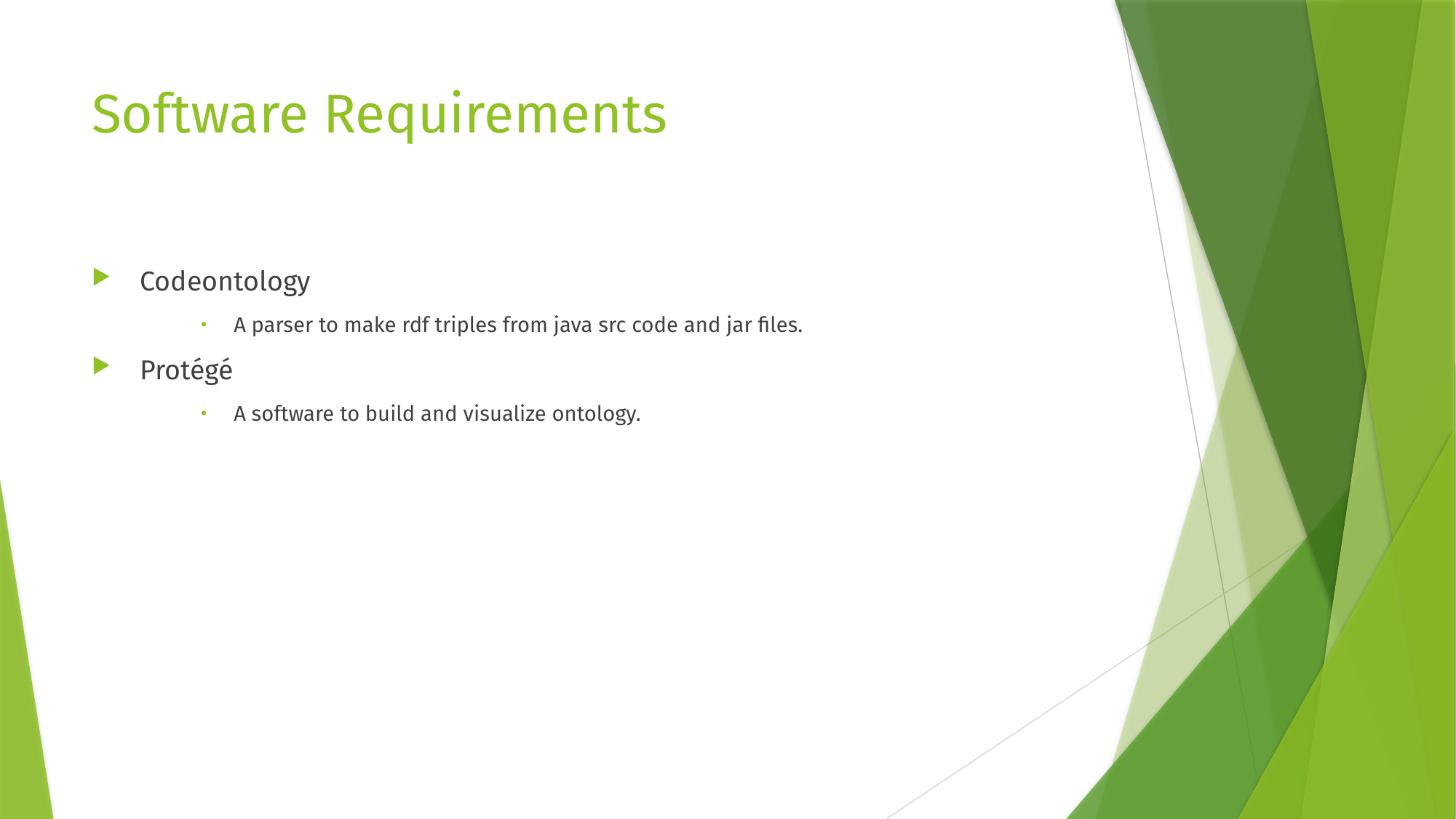

# Software Requirements
 Codeontology
 A parser to make rdf triples from java src code and jar files.
 Protégé
 A software to build and visualize ontology.